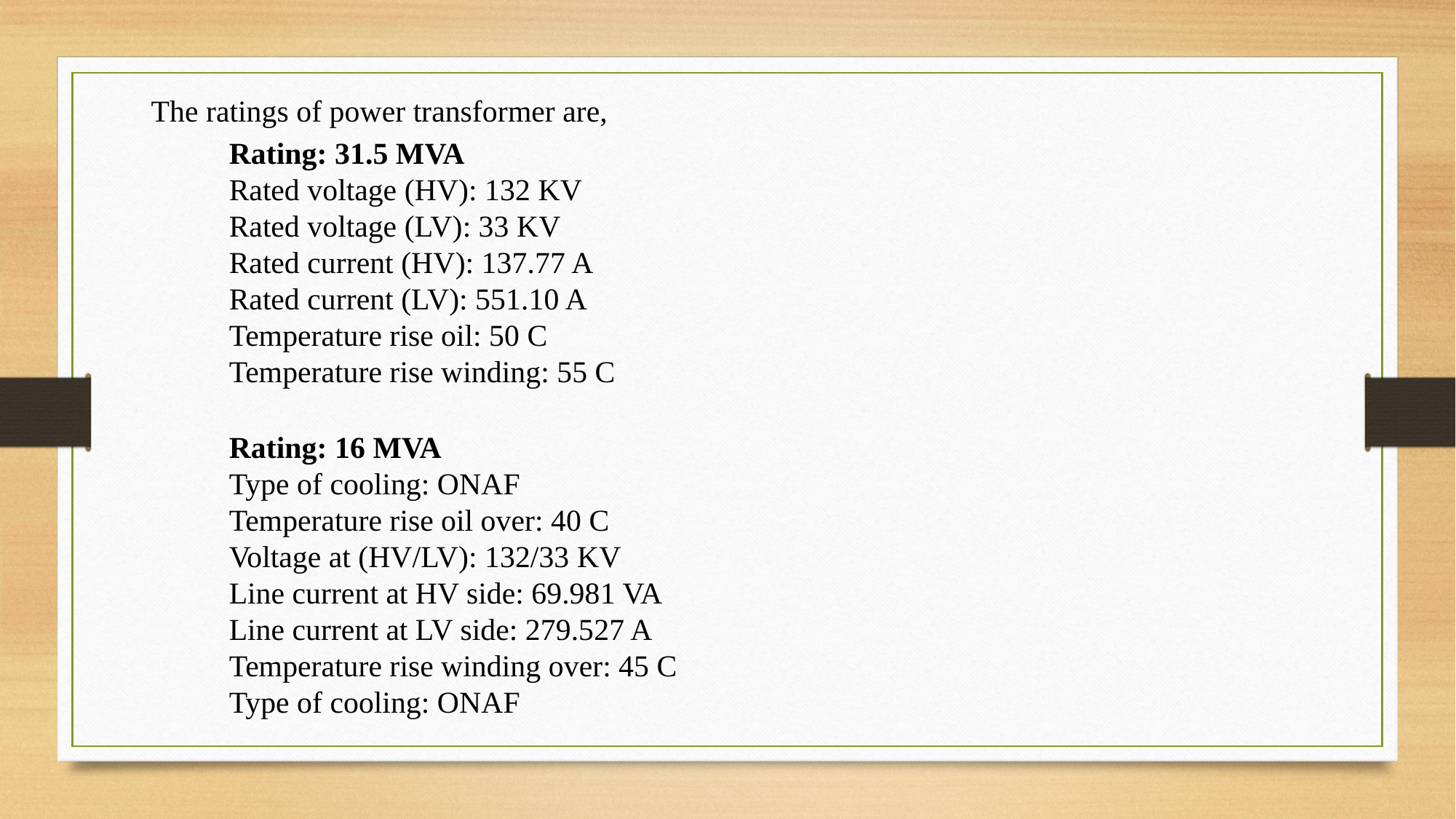

The ratings of power transformer are,
Rating: 31.5 MVA
Rated voltage (HV): 132 KV
Rated voltage (LV): 33 KV
Rated current (HV): 137.77 A
Rated current (LV): 551.10 A
Temperature rise oil: 50 C
Temperature rise winding: 55 C
Rating: 16 MVA
Type of cooling: ONAF
Temperature rise oil over: 40 C
Voltage at (HV/LV): 132/33 KV
Line current at HV side: 69.981 VA
Line current at LV side: 279.527 A
Temperature rise winding over: 45 C
Type of cooling: ONAF